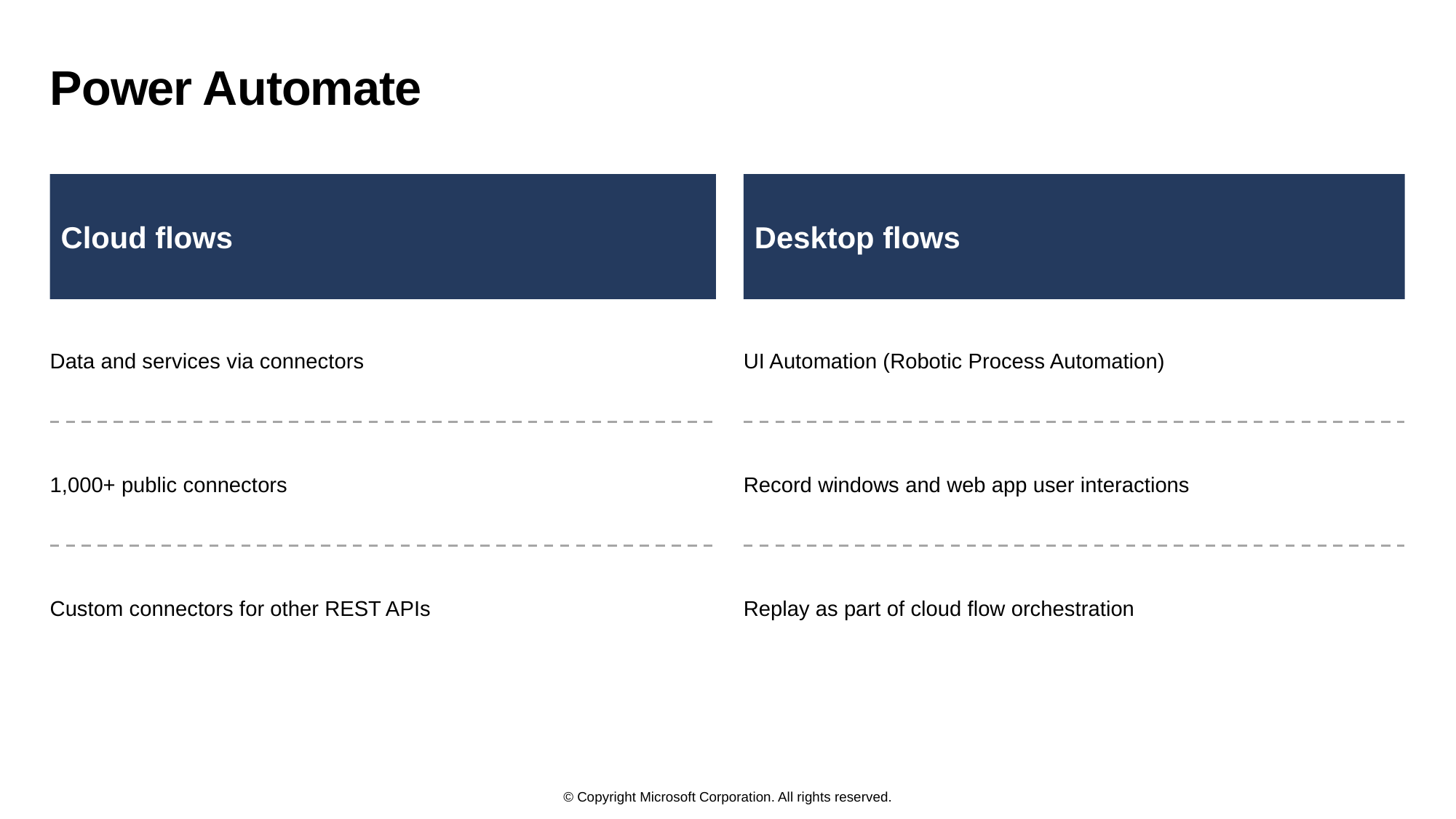

# Power Automate
Cloud flows
Desktop flows
Data and services via connectors
UI Automation (Robotic Process Automation)
1,000+ public connectors
Record windows and web app user interactions
Custom connectors for other REST APIs
Replay as part of cloud flow orchestration